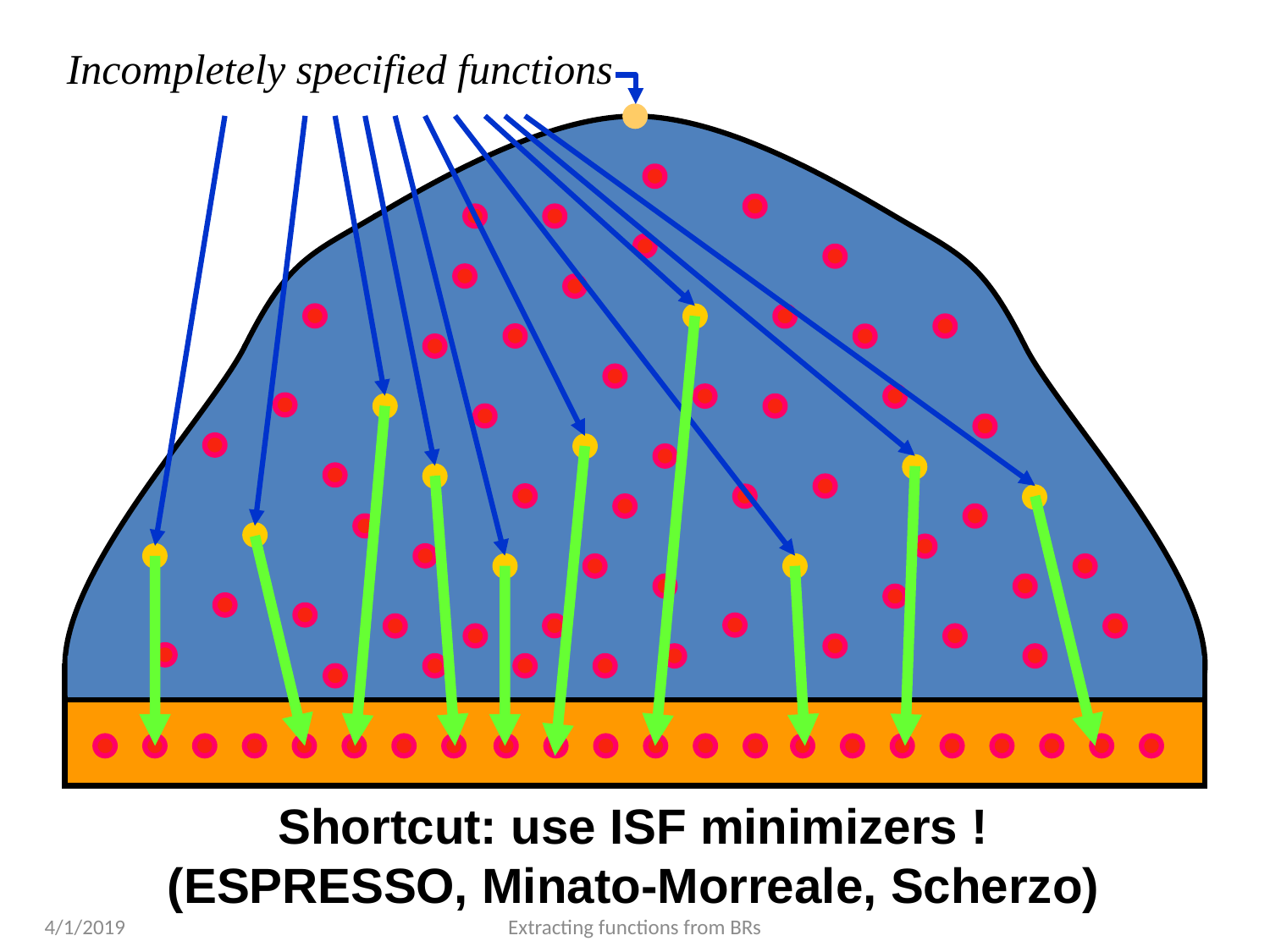

Incompletely specified functions

Shortcut: use ISF minimizers !
(ESPRESSO, Minato-Morreale, Scherzo)
4/1/2019
Extracting functions from BRs